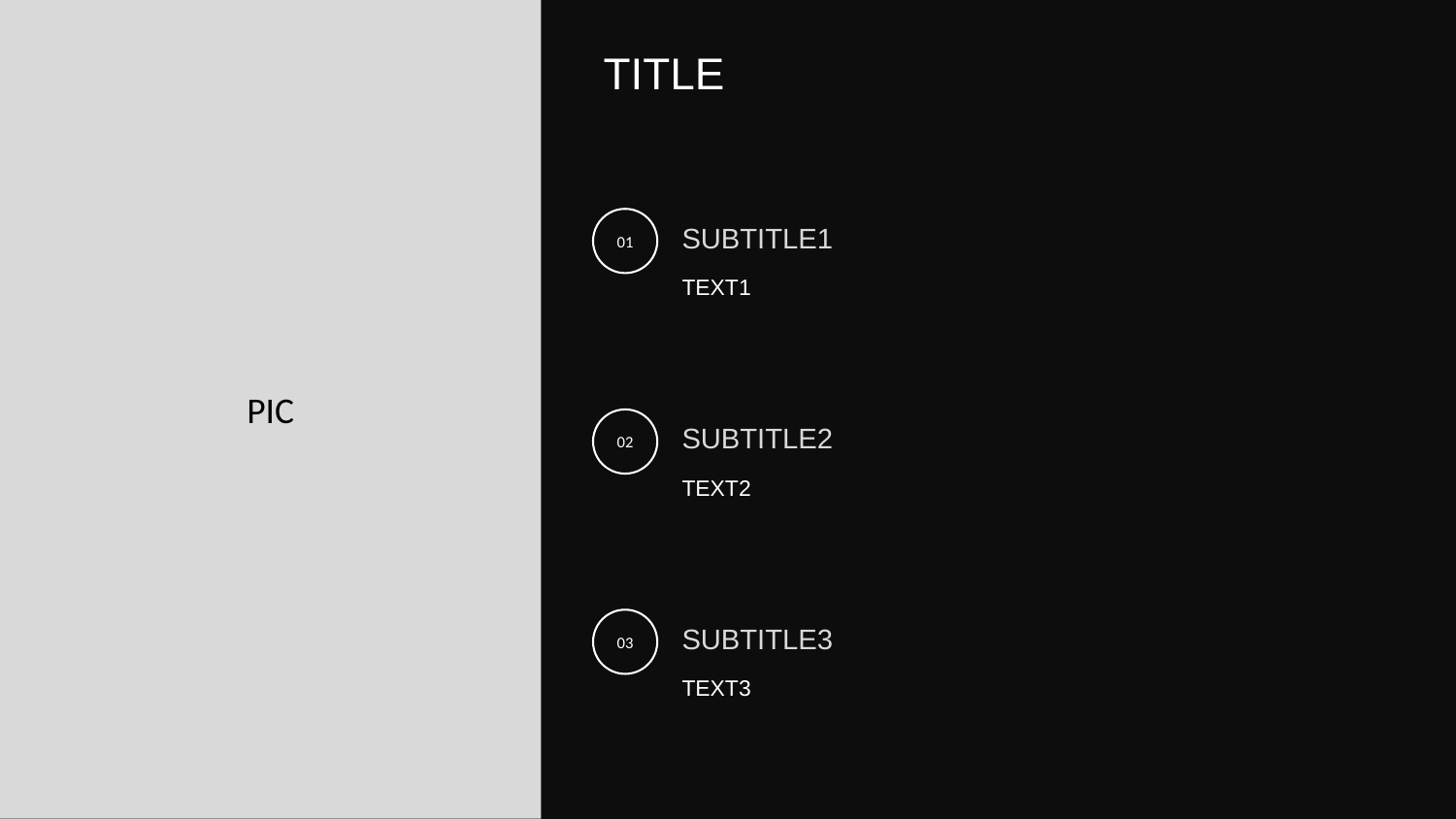

PIC
TITLE

01
SUBTITLE1
TEXT1
02
SUBTITLE2
TEXT2
03
SUBTITLE3
TEXT3